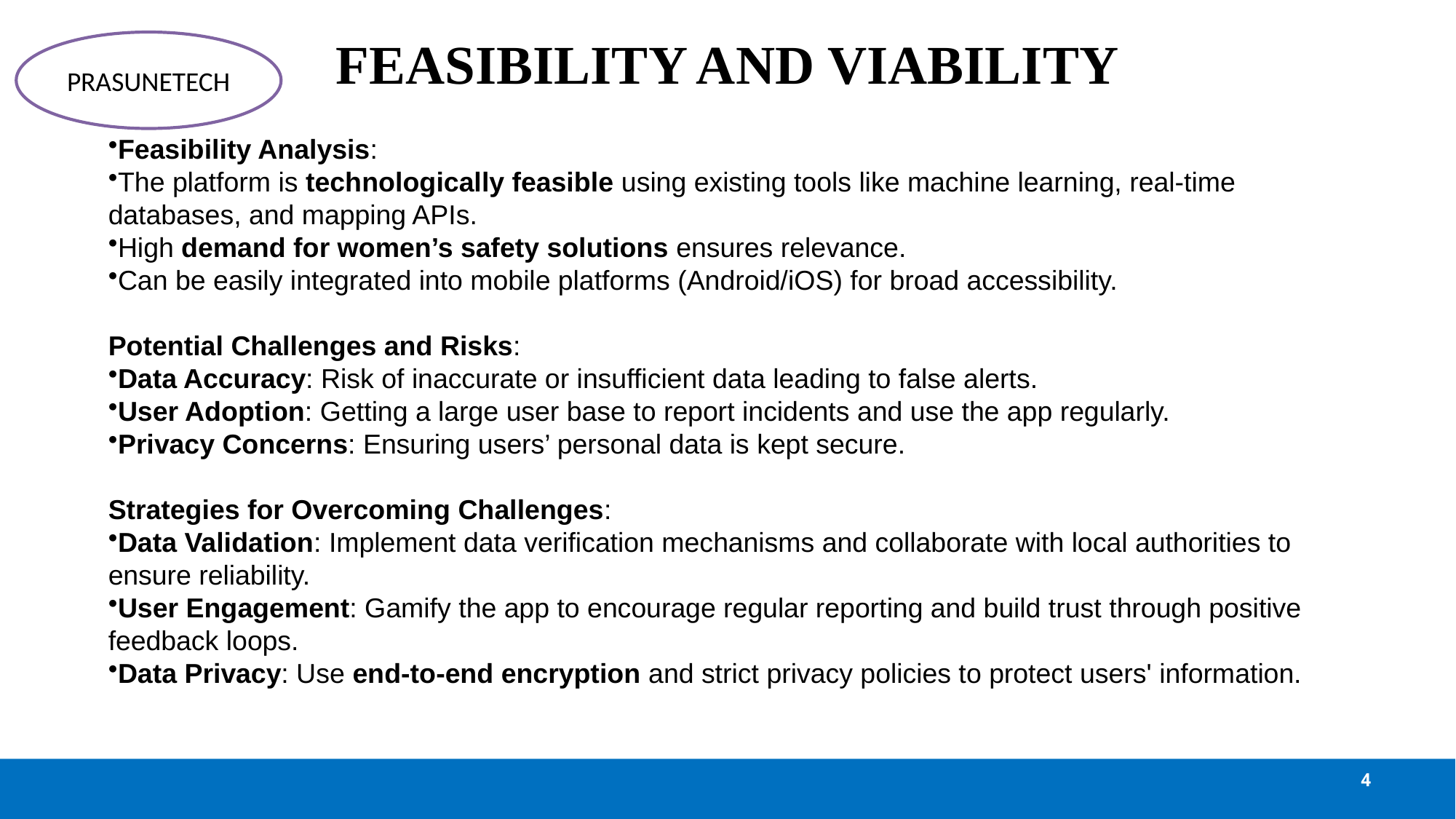

# FEASIBILITY AND VIABILITY
PRASUNETECH
Feasibility Analysis:
The platform is technologically feasible using existing tools like machine learning, real-time databases, and mapping APIs.
High demand for women’s safety solutions ensures relevance.
Can be easily integrated into mobile platforms (Android/iOS) for broad accessibility.

Potential Challenges and Risks:
Data Accuracy: Risk of inaccurate or insufficient data leading to false alerts.
User Adoption: Getting a large user base to report incidents and use the app regularly.
Privacy Concerns: Ensuring users’ personal data is kept secure.

Strategies for Overcoming Challenges:
Data Validation: Implement data verification mechanisms and collaborate with local authorities to ensure reliability.
User Engagement: Gamify the app to encourage regular reporting and build trust through positive feedback loops.
Data Privacy: Use end-to-end encryption and strict privacy policies to protect users' information.

4